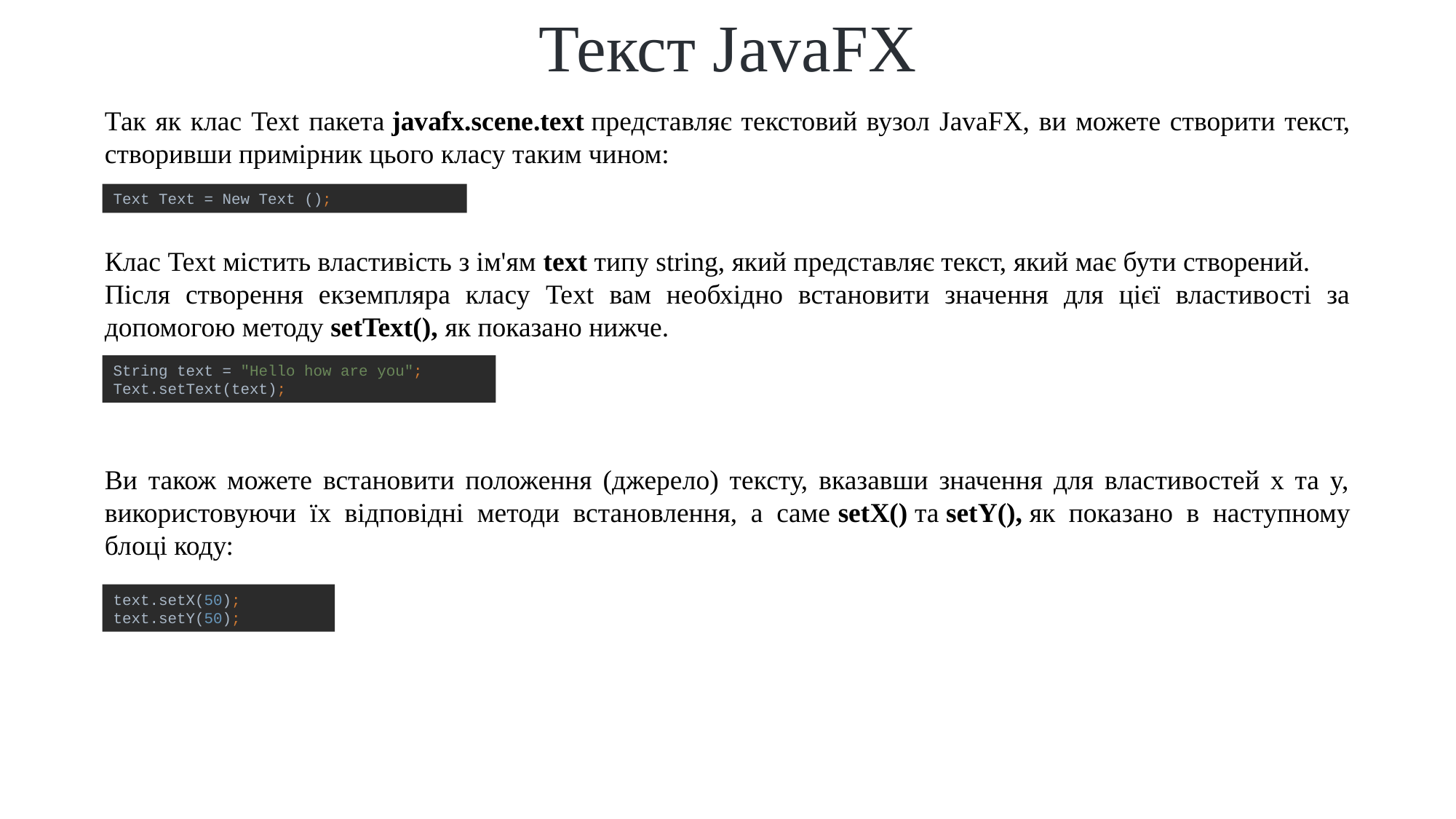

Текст JavaFX
Так як клас Text пакета javafx.scene.text представляє текстовий вузол JavaFX, ви можете створити текст, створивши примірник цього класу таким чином:
Text Text = New Text ();
Клас Text містить властивість з ім'ям text типу string, який представляє текст, який має бути створений.
Після створення екземпляра класу Text вам необхідно встановити значення для цієї властивості за допомогою методу setText(), як показано нижче.
String text = "Hello how are you";
Text.setText(text);
Ви також можете встановити положення (джерело) тексту, вказавши значення для властивостей x та y, використовуючи їх відповідні методи встановлення, а саме setX() та setY(), як показано в наступному блоці коду:
text.setX(50);
text.setY(50);